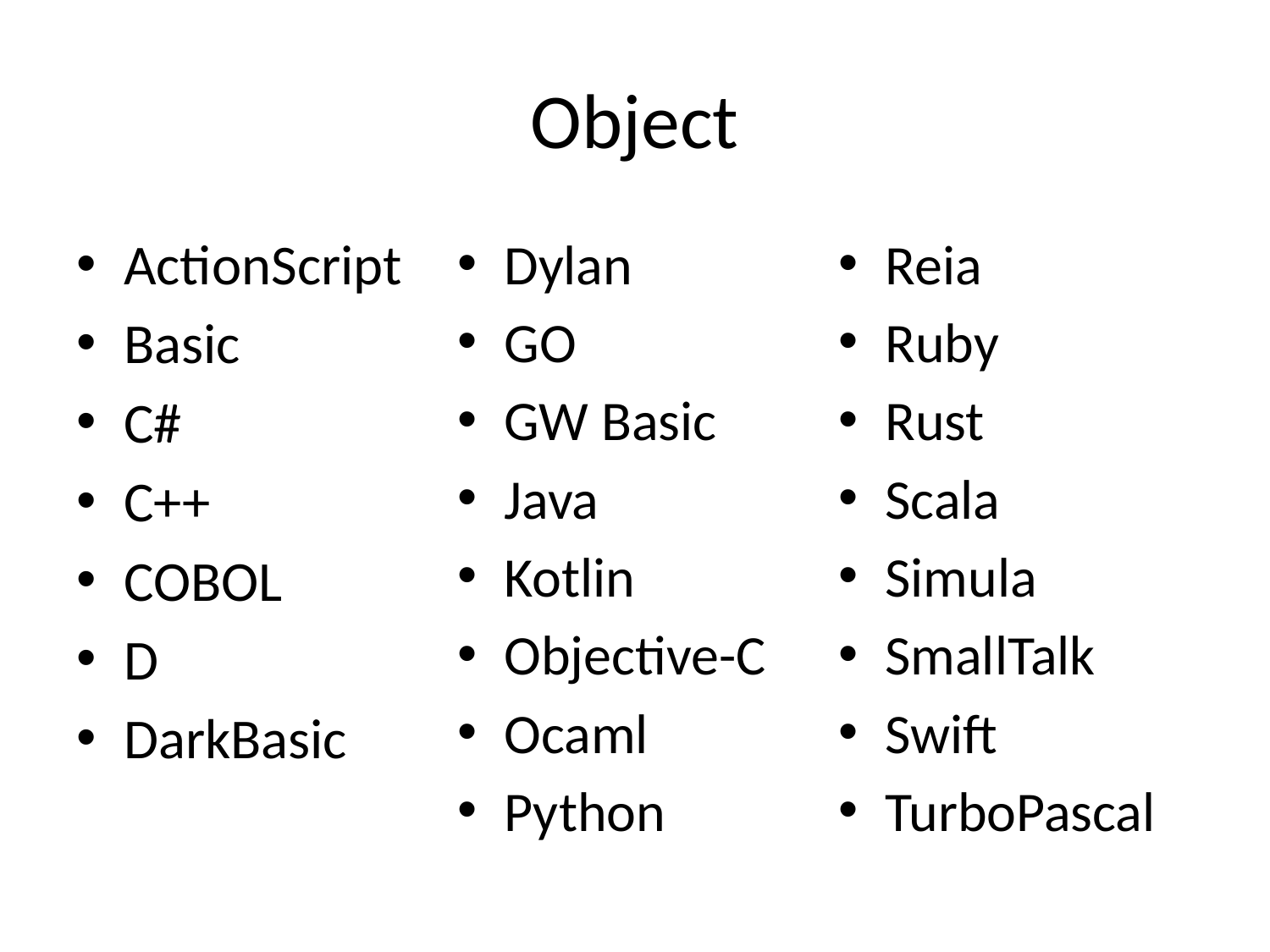

# Object
ActionScript
Basic
C#
C++
COBOL
D
DarkBasic

Dylan
GO
GW Basic
Java
Kotlin
Objective-C
Ocaml
Python
Reia
Ruby
Rust
Scala
Simula
SmallTalk
Swift
TurboPascal